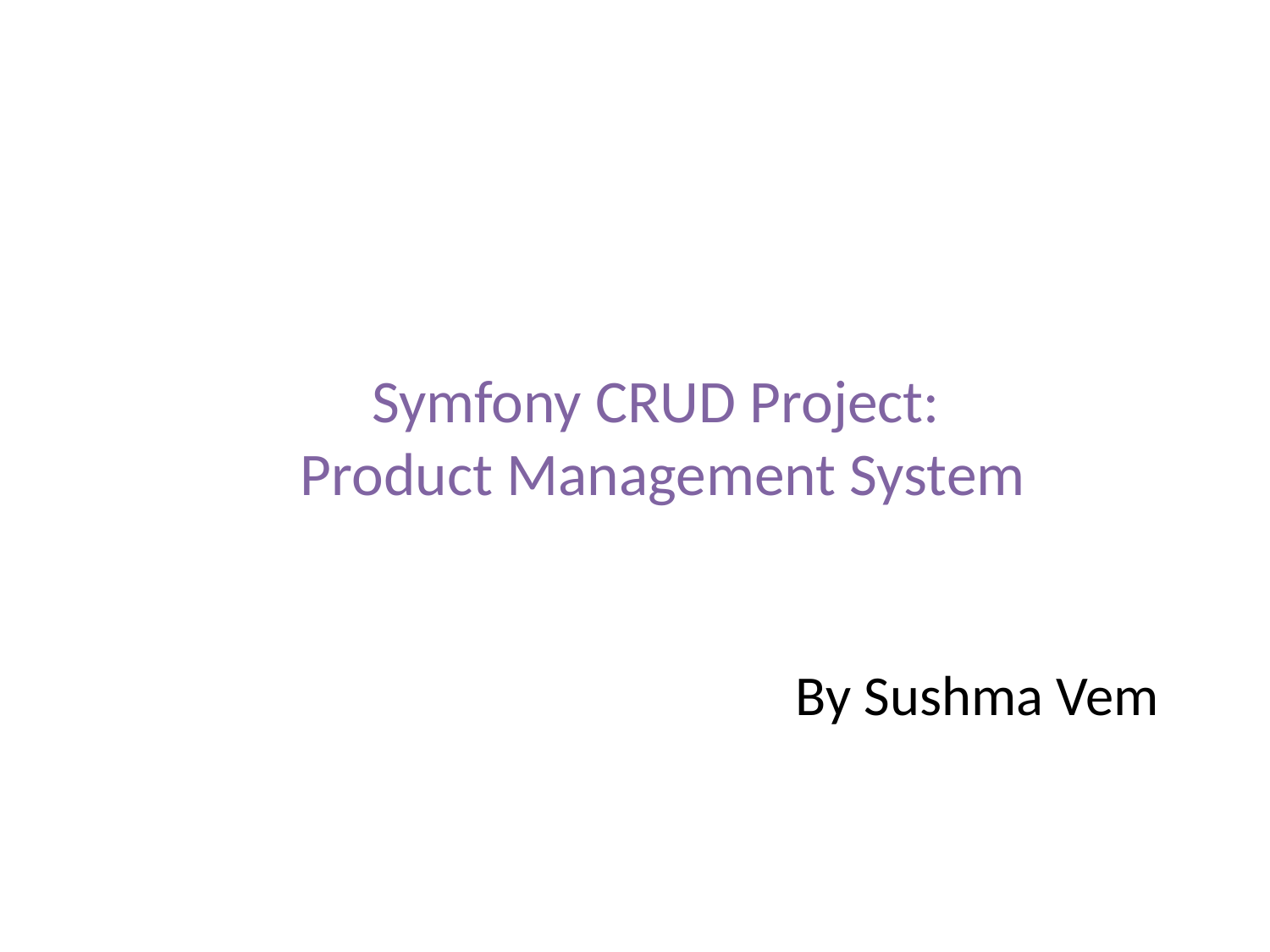

By Sushma Vem
# Symfony CRUD Project: Product Management System